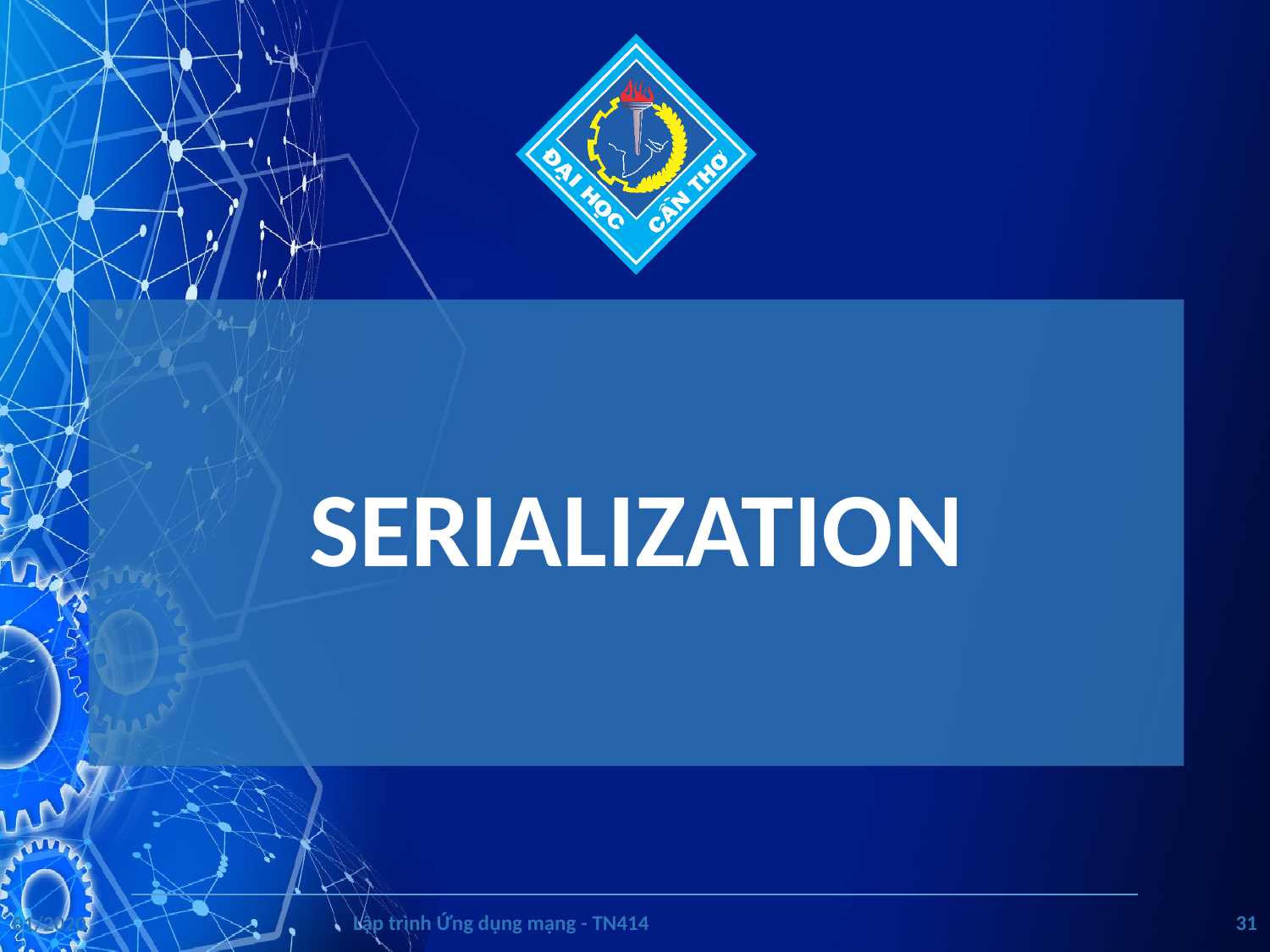

# SERIALIZATION
31
Lập trình Ứng dụng mạng - TN414
01/2020